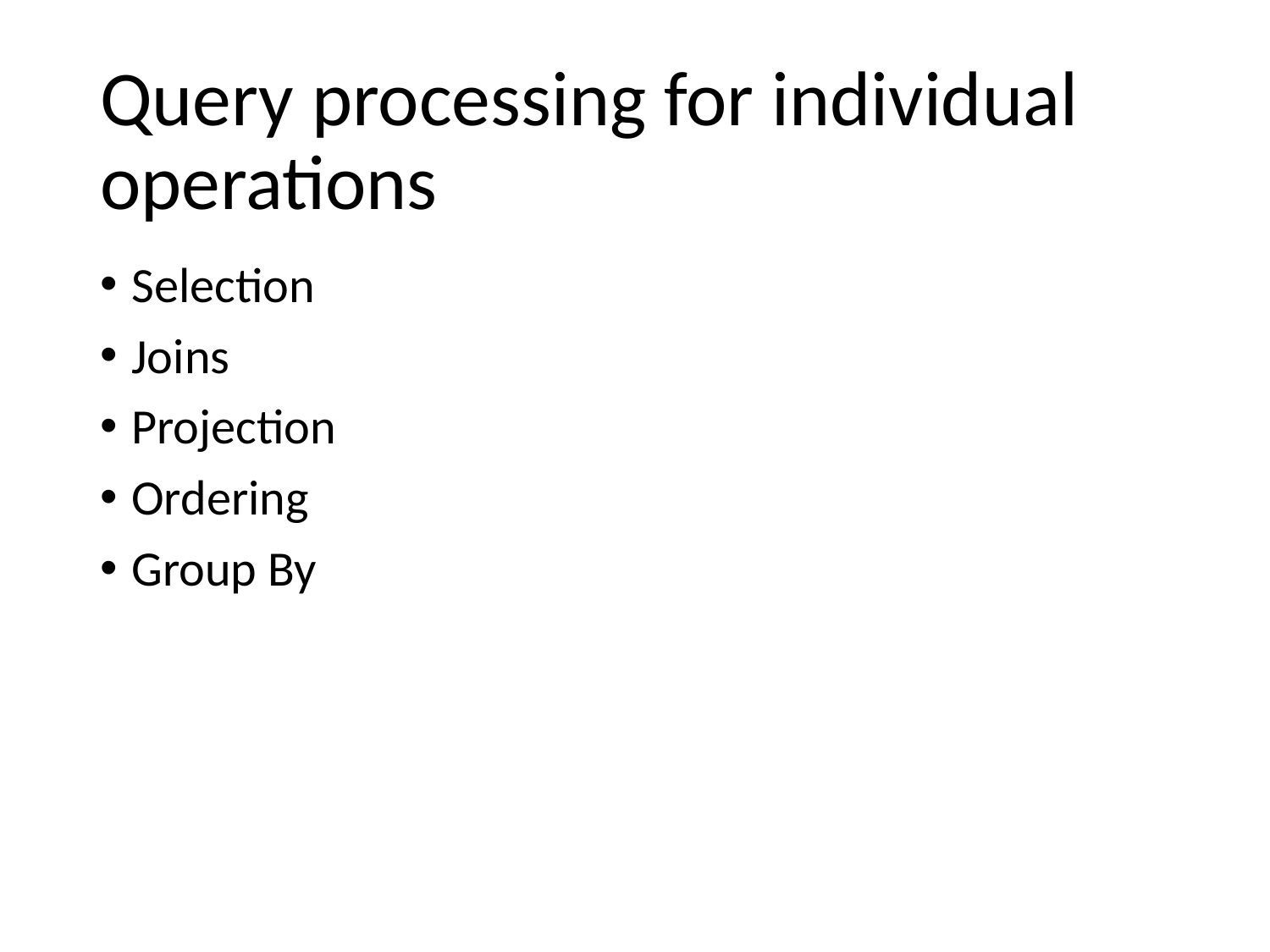

# Query processing for individual operations
Selection
Joins
Projection
Ordering
Group By